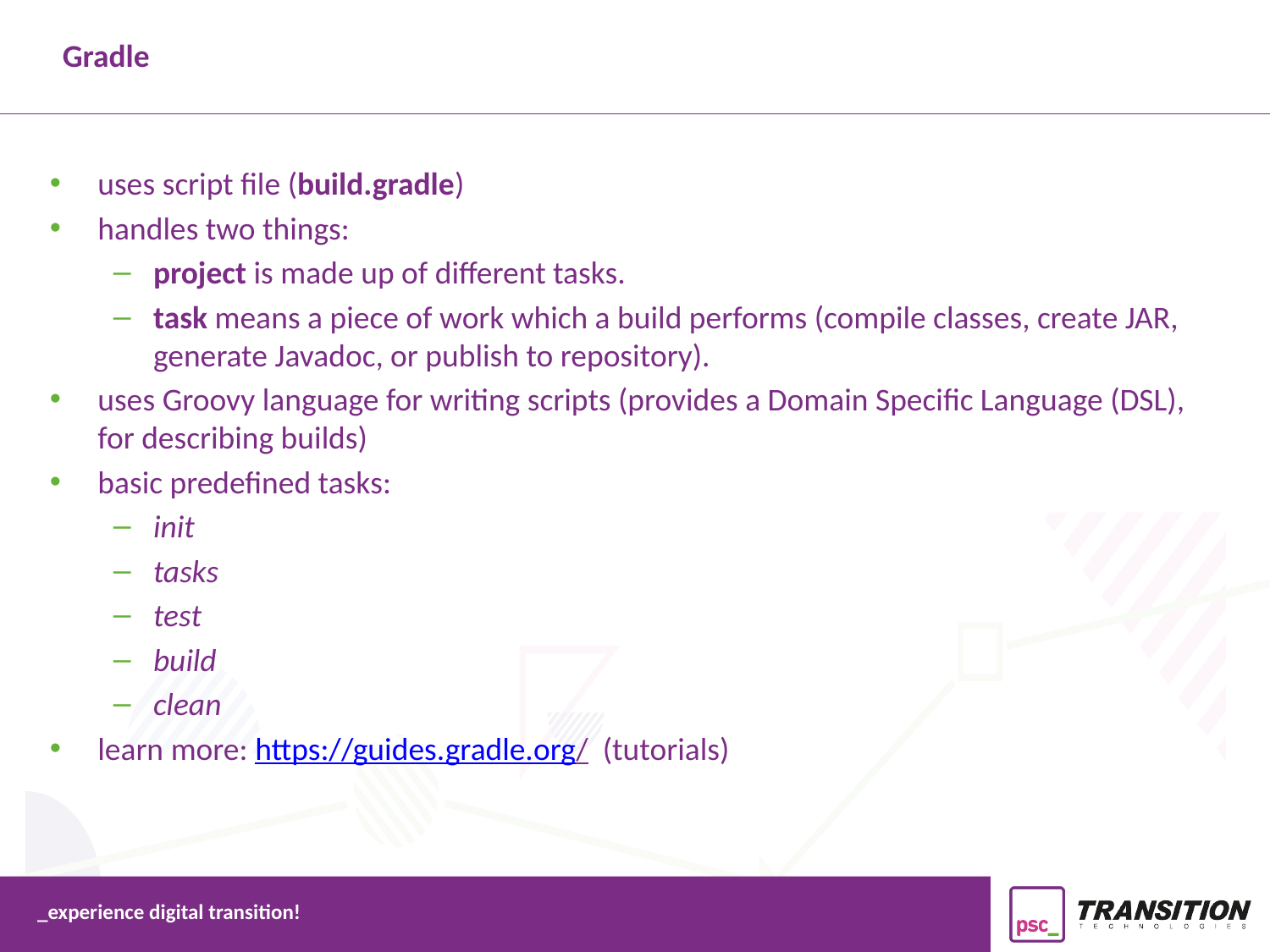

Gradle
uses script file (build.gradle)
handles two things:
project is made up of different tasks.
task means a piece of work which a build performs (compile classes, create JAR, generate Javadoc, or publish to repository).
uses Groovy language for writing scripts (provides a Domain Specific Language (DSL), for describing builds)
basic predefined tasks:
init
tasks
test
build
clean
learn more: https://guides.gradle.org/  (tutorials)